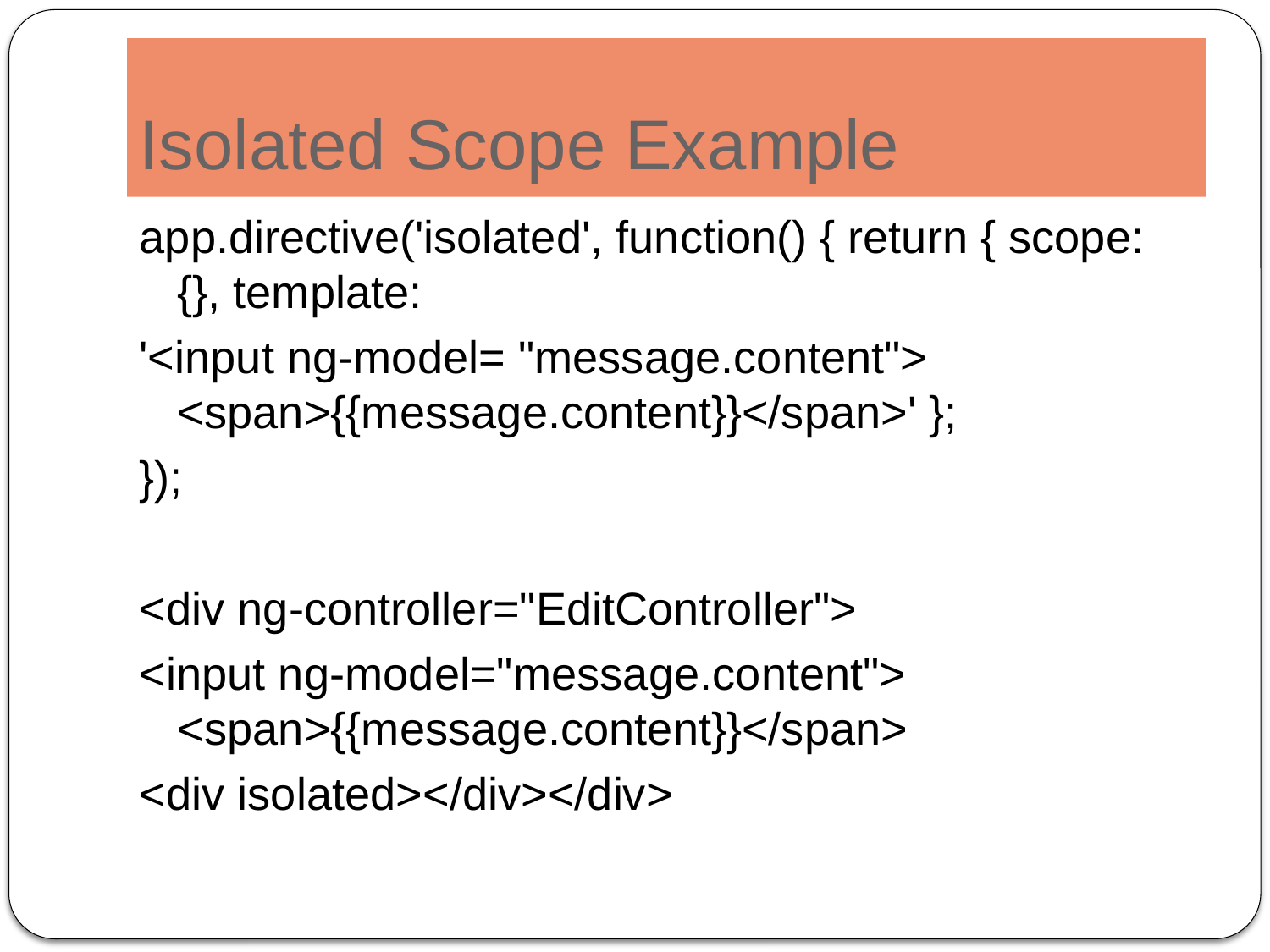

# Isolated Scope Example
app.directive('isolated', function() { return { scope: {}, template:
'<input ng-model= "message.content"> <span>{{message.content}}</span>' };
});

<div ng-controller="EditController">
<input ng-model="message.content"> <span>{{message.content}}</span>
<div isolated></div></div>